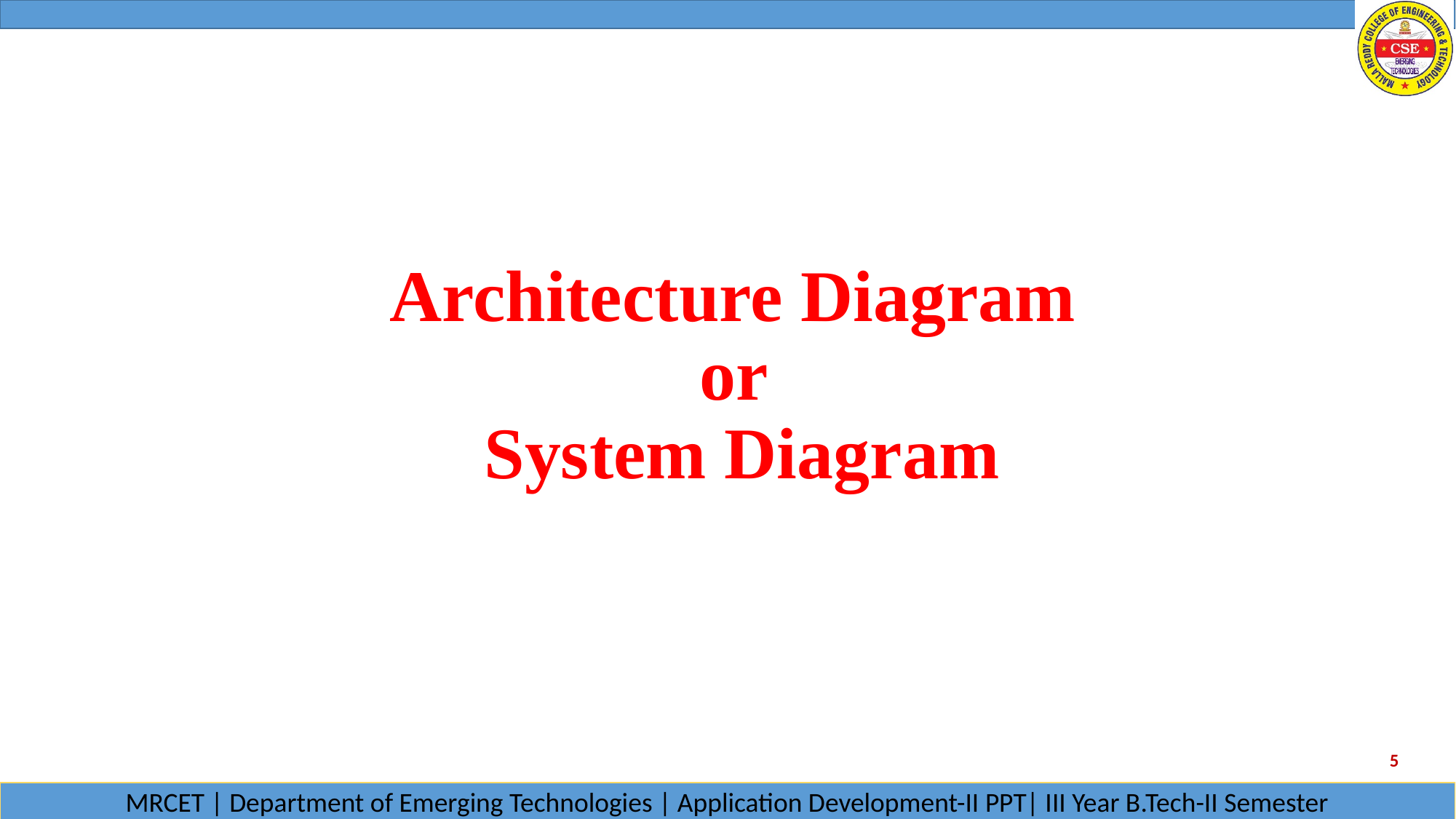

# Architecture Diagram or System Diagram
5